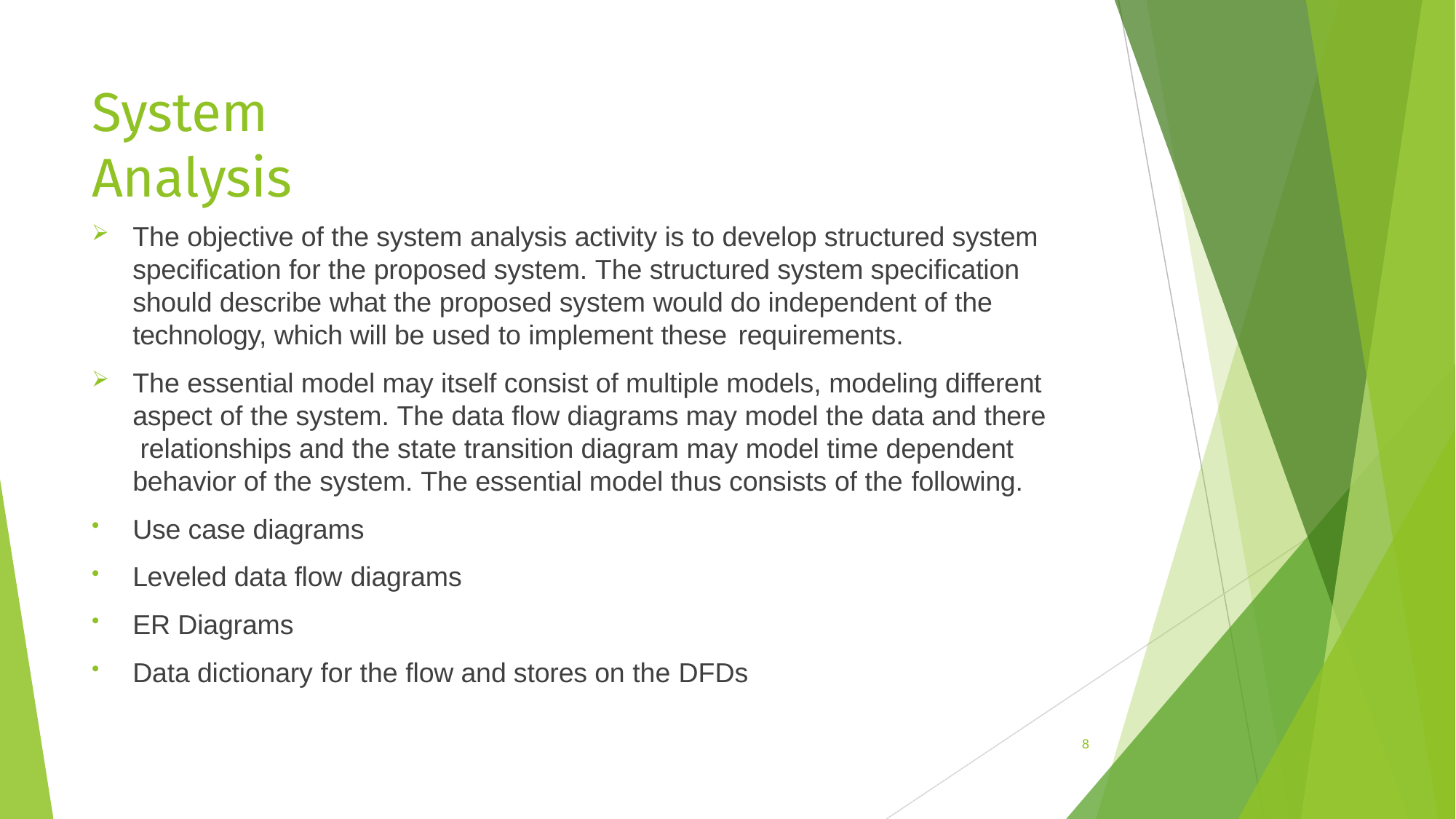

# System Analysis
The objective of the system analysis activity is to develop structured system  specification for the proposed system. The structured system specification  should describe what the proposed system would do independent of the  technology, which will be used to implement these requirements.
The essential model may itself consist of multiple models, modeling different  aspect of the system. The data flow diagrams may model the data and there  relationships and the state transition diagram may model time dependent  behavior of the system. The essential model thus consists of the following.
Use case diagrams
Leveled data flow diagrams
ER Diagrams
Data dictionary for the flow and stores on the DFDs

8